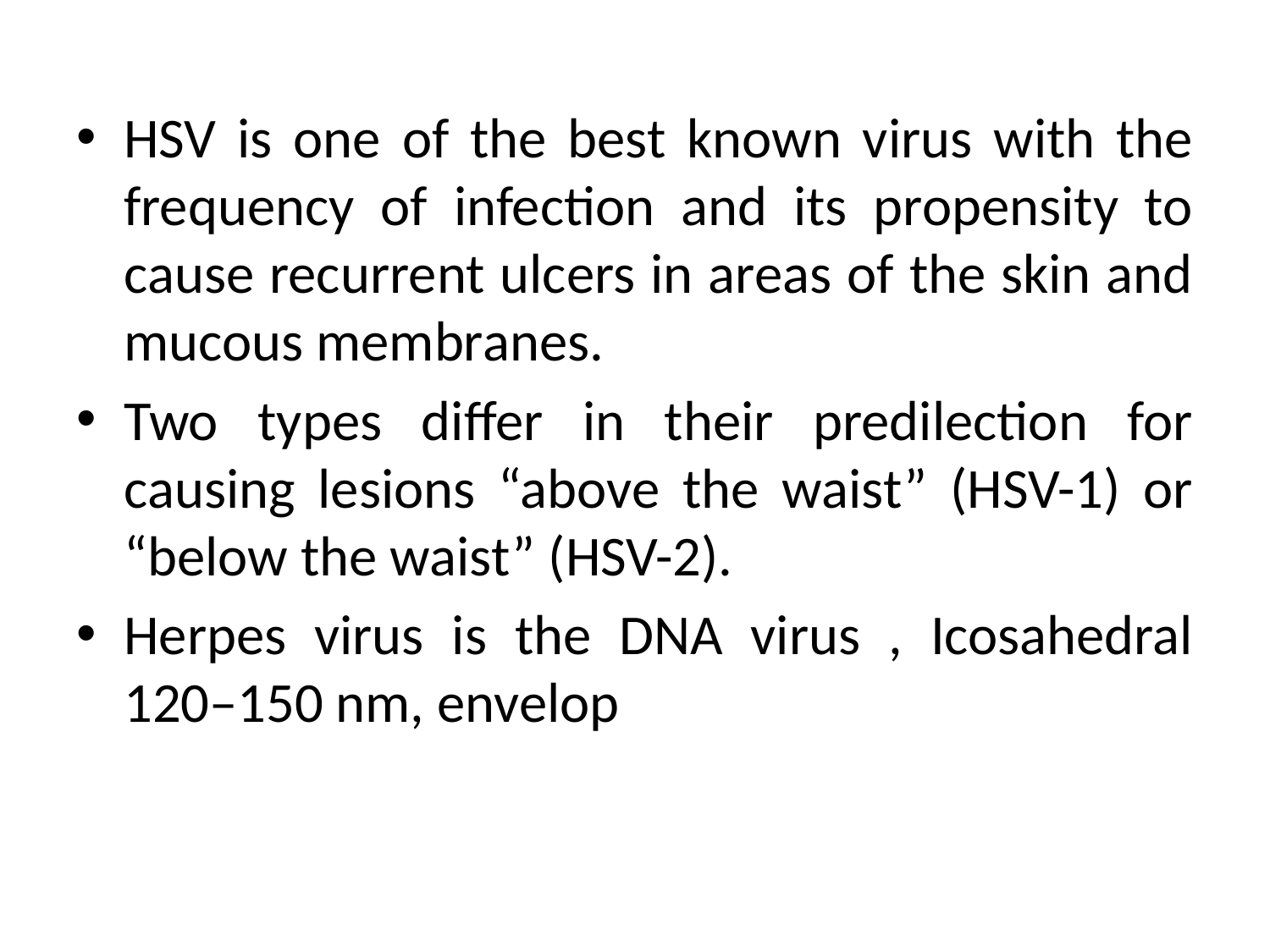

HSV is one of the best known virus with the frequency of infection and its propensity to cause recurrent ulcers in areas of the skin and mucous membranes.
Two types differ in their predilection for causing lesions “above the waist” (HSV-1) or “below the waist” (HSV-2).
Herpes virus is the DNA virus , Icosahedral 120–150 nm, envelop